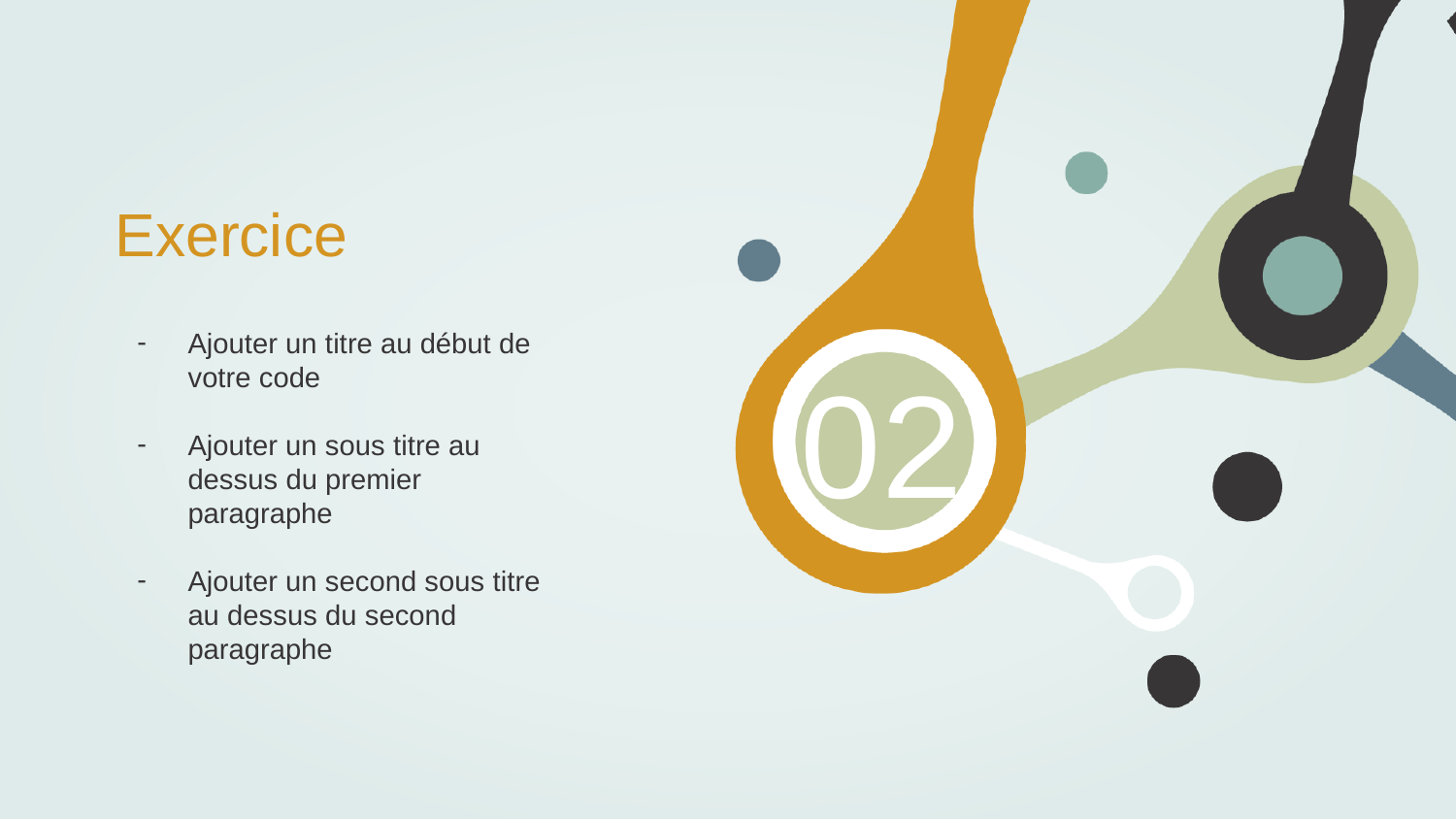

# Exercice
Ajouter un titre au début de votre code

Ajouter un sous titre au dessus du premier paragraphe

Ajouter un second sous titre au dessus du second paragraphe
02